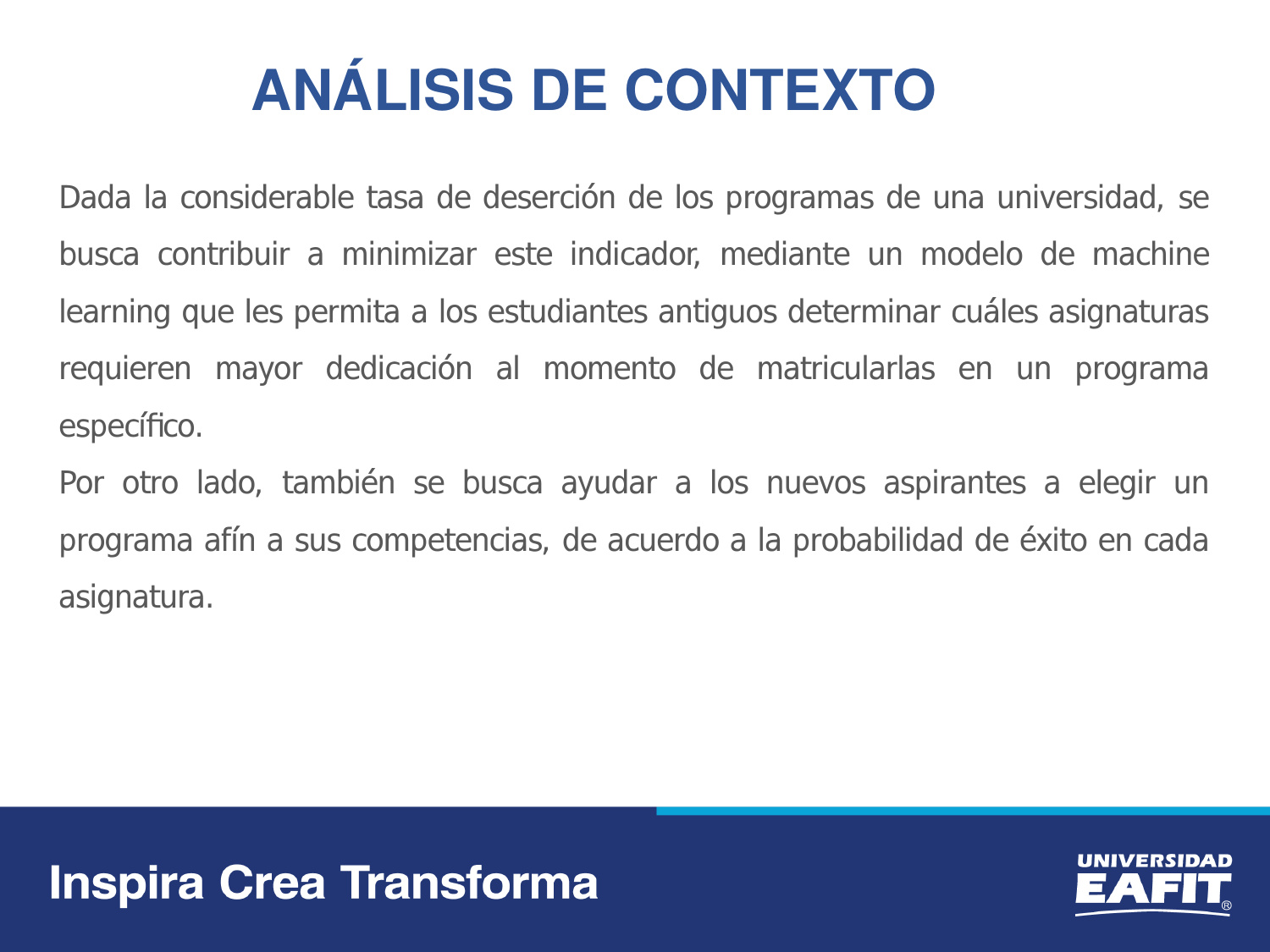

ANÁLISIS DE CONTEXTO
Dada la considerable tasa de deserción de los programas de una universidad, se busca contribuir a minimizar este indicador, mediante un modelo de machine learning que les permita a los estudiantes antiguos determinar cuáles asignaturas requieren mayor dedicación al momento de matricularlas en un programa específico.
Por otro lado, también se busca ayudar a los nuevos aspirantes a elegir un programa afín a sus competencias, de acuerdo a la probabilidad de éxito en cada asignatura.